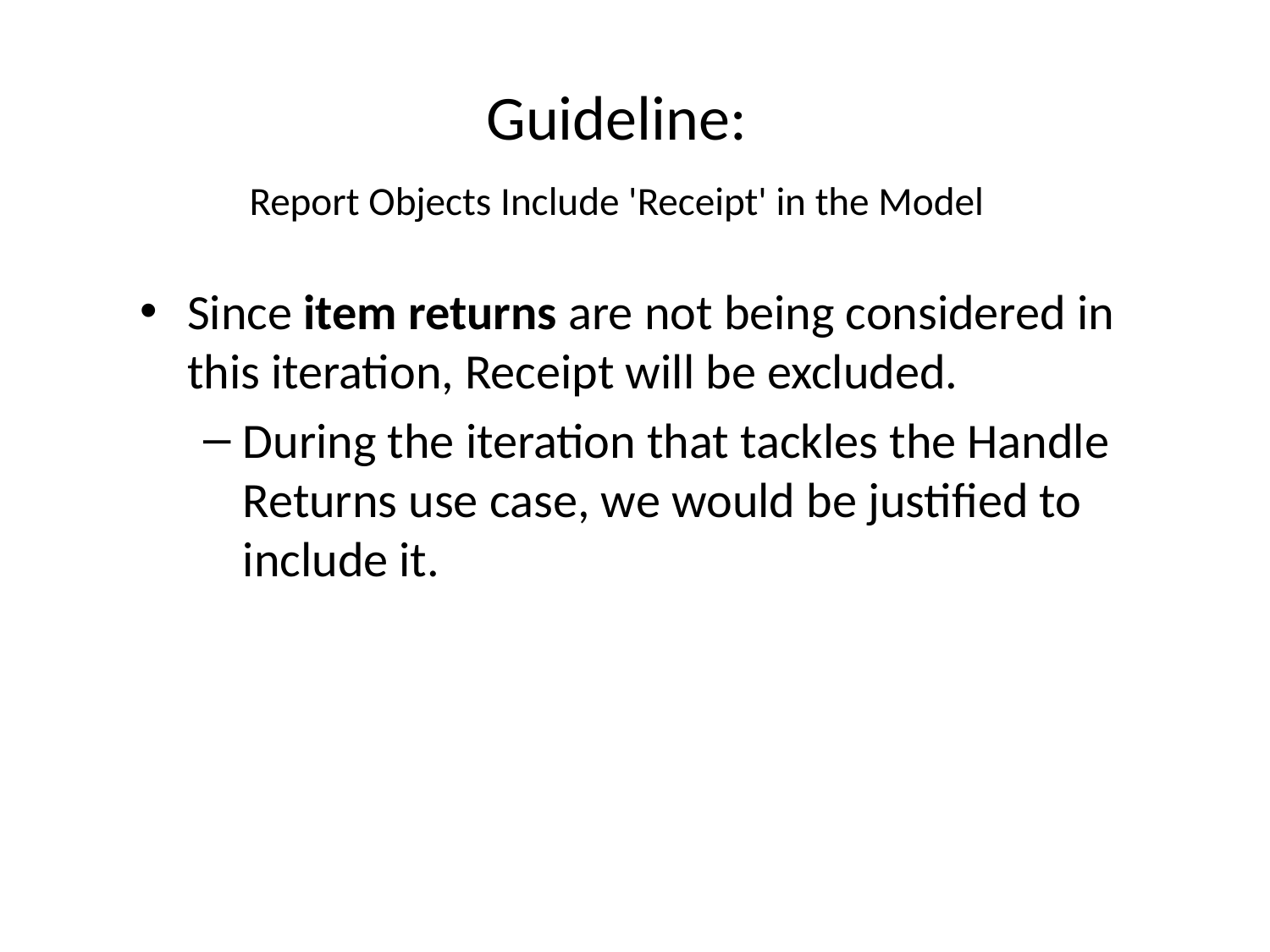

# Guideline: Report Objects Include 'Receipt' in the Model
Since item returns are not being considered in this iteration, Receipt will be excluded.
During the iteration that tackles the Handle Returns use case, we would be justified to include it.